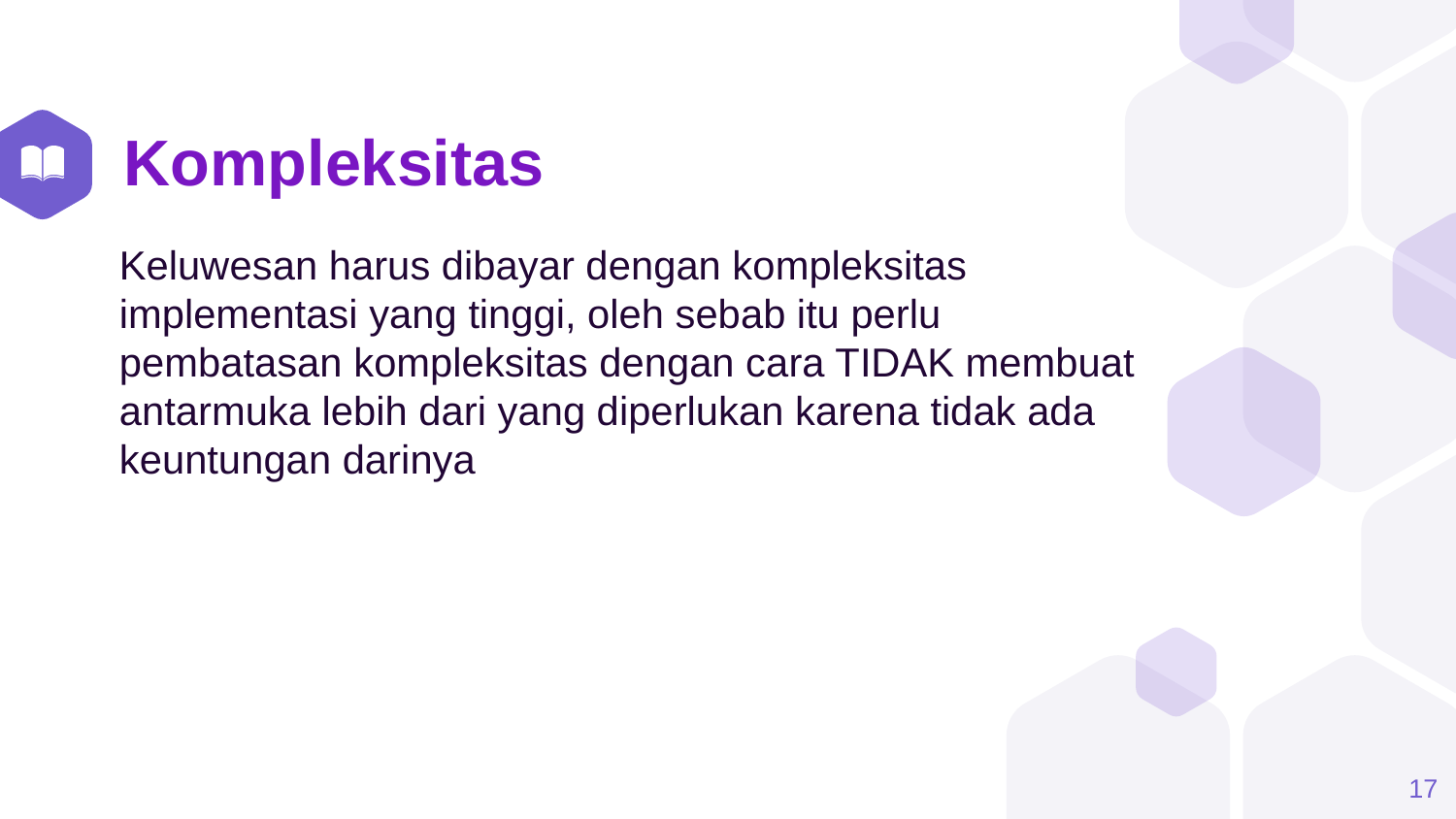

# Kompleksitas

Keluwesan harus dibayar dengan kompleksitas implementasi yang tinggi, oleh sebab itu perlu pembatasan kompleksitas dengan cara TIDAK membuat antarmuka lebih dari yang diperlukan karena tidak ada keuntungan darinya
17